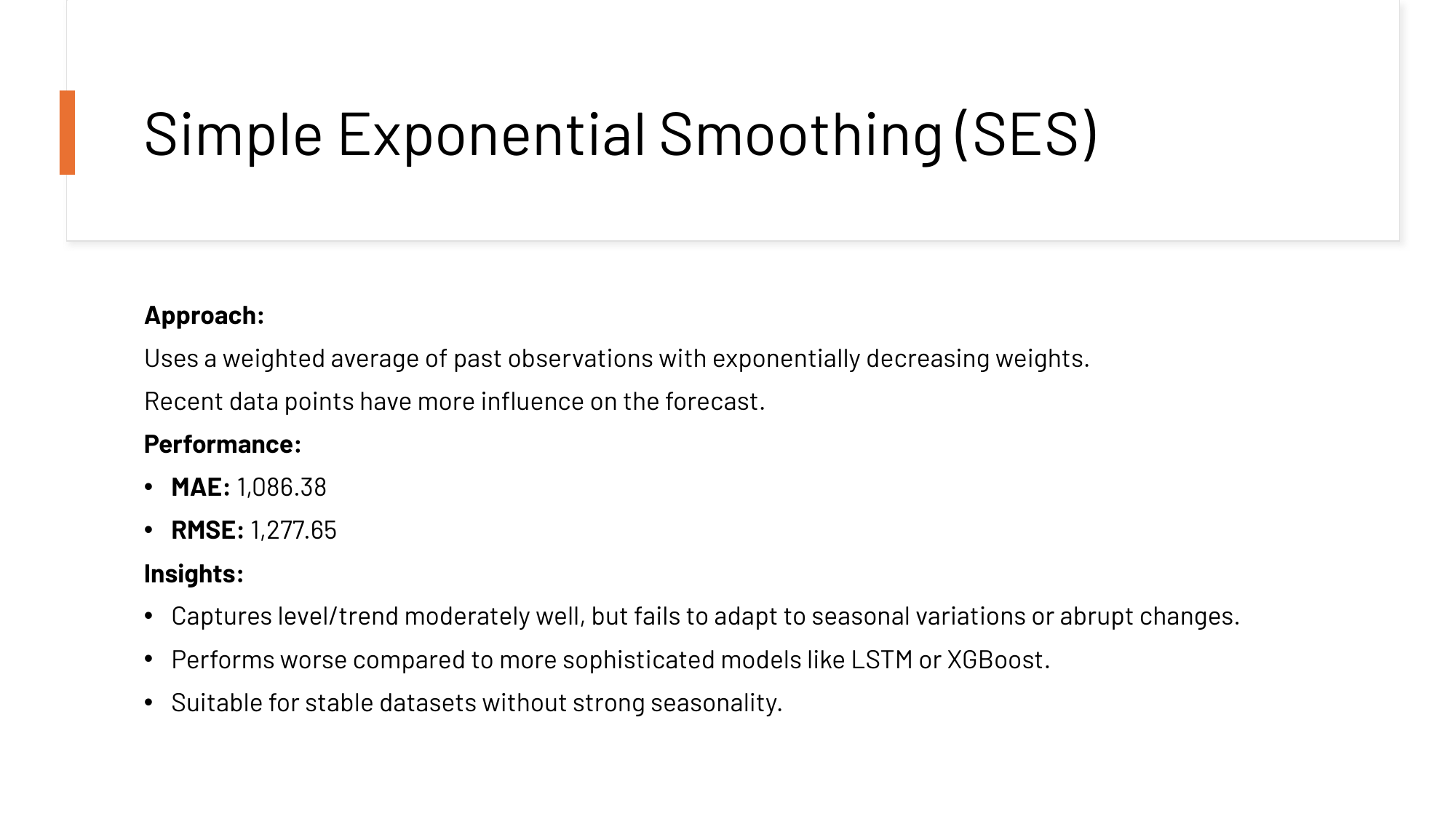

# Simple Exponential Smoothing (SES)

Approach:
Uses a weighted average of past observations with exponentially decreasing weights.
Recent data points have more influence on the forecast.
Performance:
MAE: 1,086.38
RMSE: 1,277.65
Insights:
Captures level/trend moderately well, but fails to adapt to seasonal variations or abrupt changes.
Performs worse compared to more sophisticated models like LSTM or XGBoost.
Suitable for stable datasets without strong seasonality.